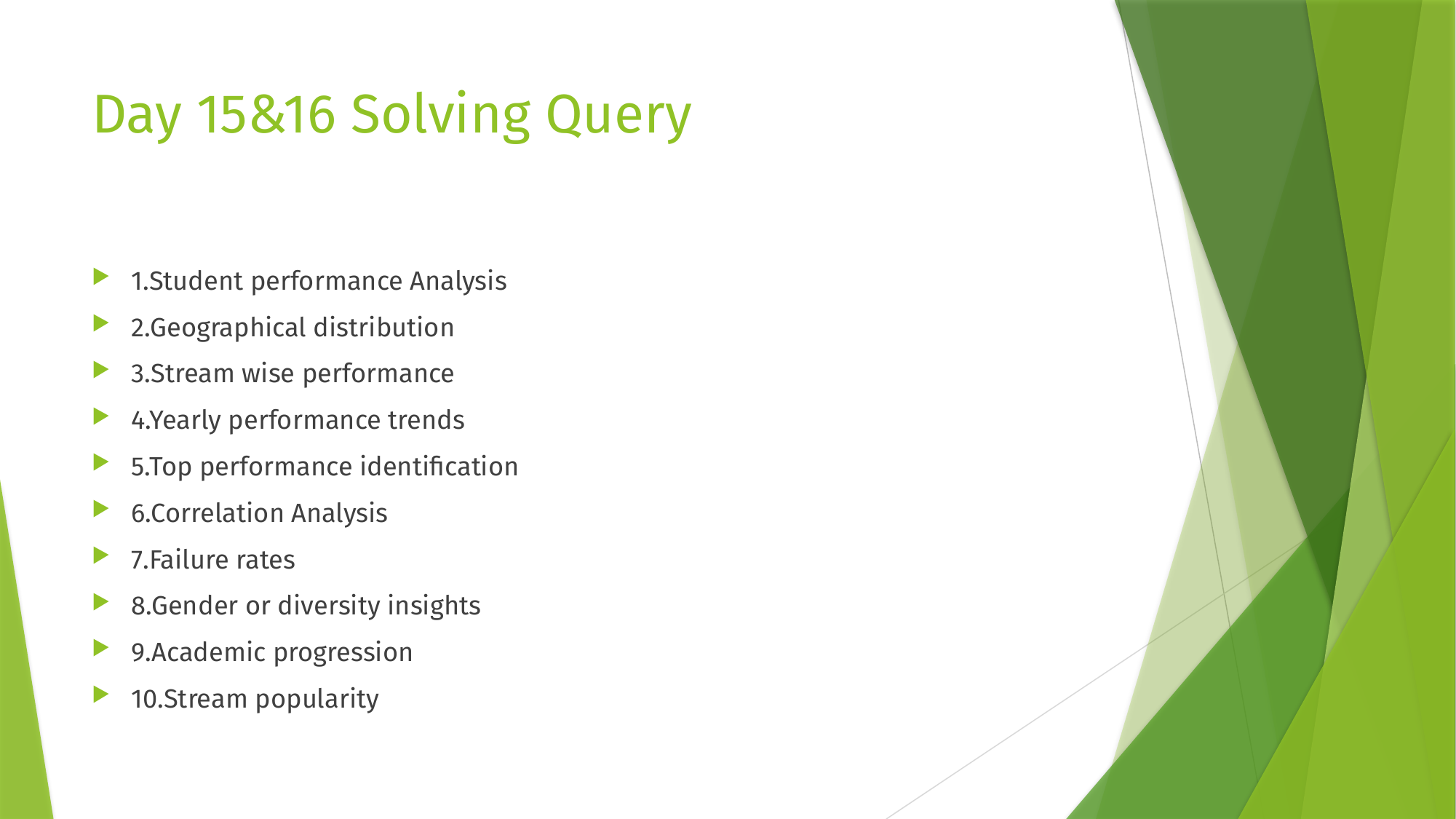

# Day 15&16 Solving Query
1.Student performance Analysis
2.Geographical distribution
3.Stream wise performance
4.Yearly performance trends
5.Top performance identification
6.Correlation Analysis
7.Failure rates
8.Gender or diversity insights
9.Academic progression
10.Stream popularity